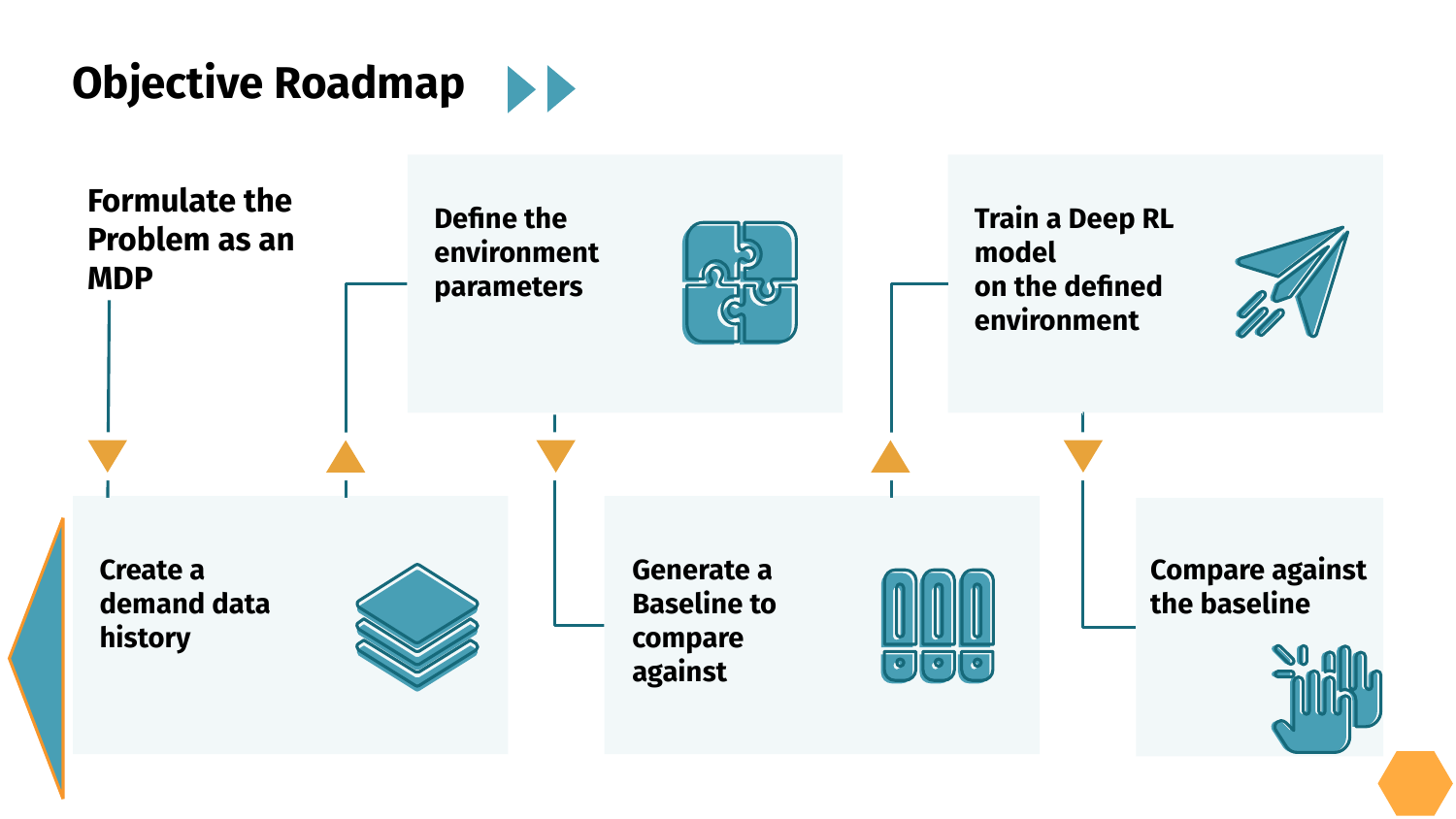

# Objective Roadmap

Formulate the Problem as an MDP
Define the
environment
parameters
Train a Deep RL model
on the defined
environment

Create a demand data
history
Generate a Baseline to compare against
Compare against the baseline